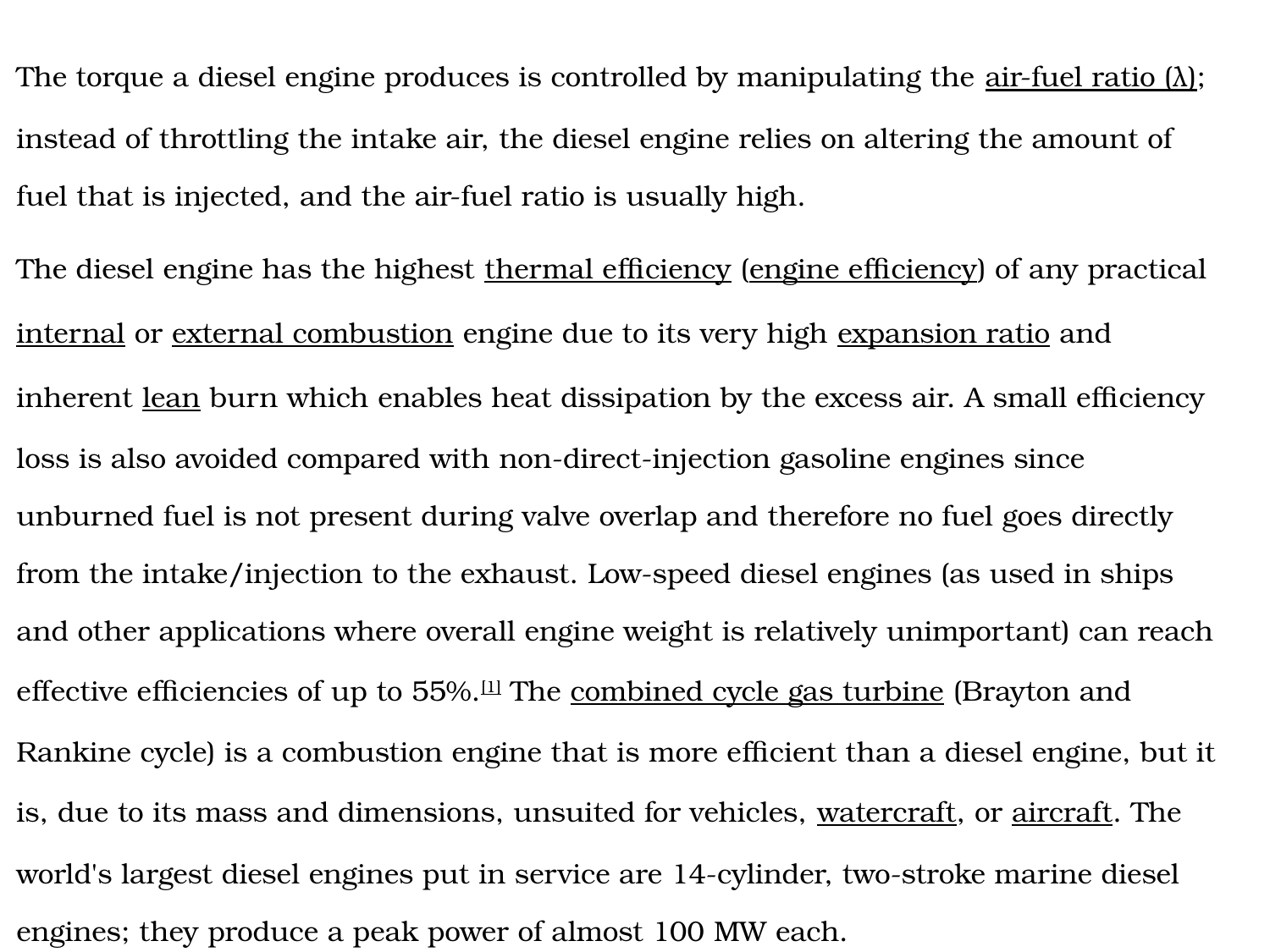

The torque a diesel engine produces is controlled by manipulating the air-fuel ratio (λ); instead of throttling the intake air, the diesel engine relies on altering the amount of fuel that is injected, and the air-fuel ratio is usually high.
The diesel engine has the highest thermal efficiency (engine efficiency) of any practical internal or external combustion engine due to its very high expansion ratio and inherent lean burn which enables heat dissipation by the excess air. A small efficiency loss is also avoided compared with non-direct-injection gasoline engines since unburned fuel is not present during valve overlap and therefore no fuel goes directly from the intake/injection to the exhaust. Low-speed diesel engines (as used in ships and other applications where overall engine weight is relatively unimportant) can reach effective efficiencies of up to 55%.[1] The combined cycle gas turbine (Brayton and Rankine cycle) is a combustion engine that is more efficient than a diesel engine, but it is, due to its mass and dimensions, unsuited for vehicles, watercraft, or aircraft. The world's largest diesel engines put in service are 14-cylinder, two-stroke marine diesel engines; they produce a peak power of almost 100 MW each.